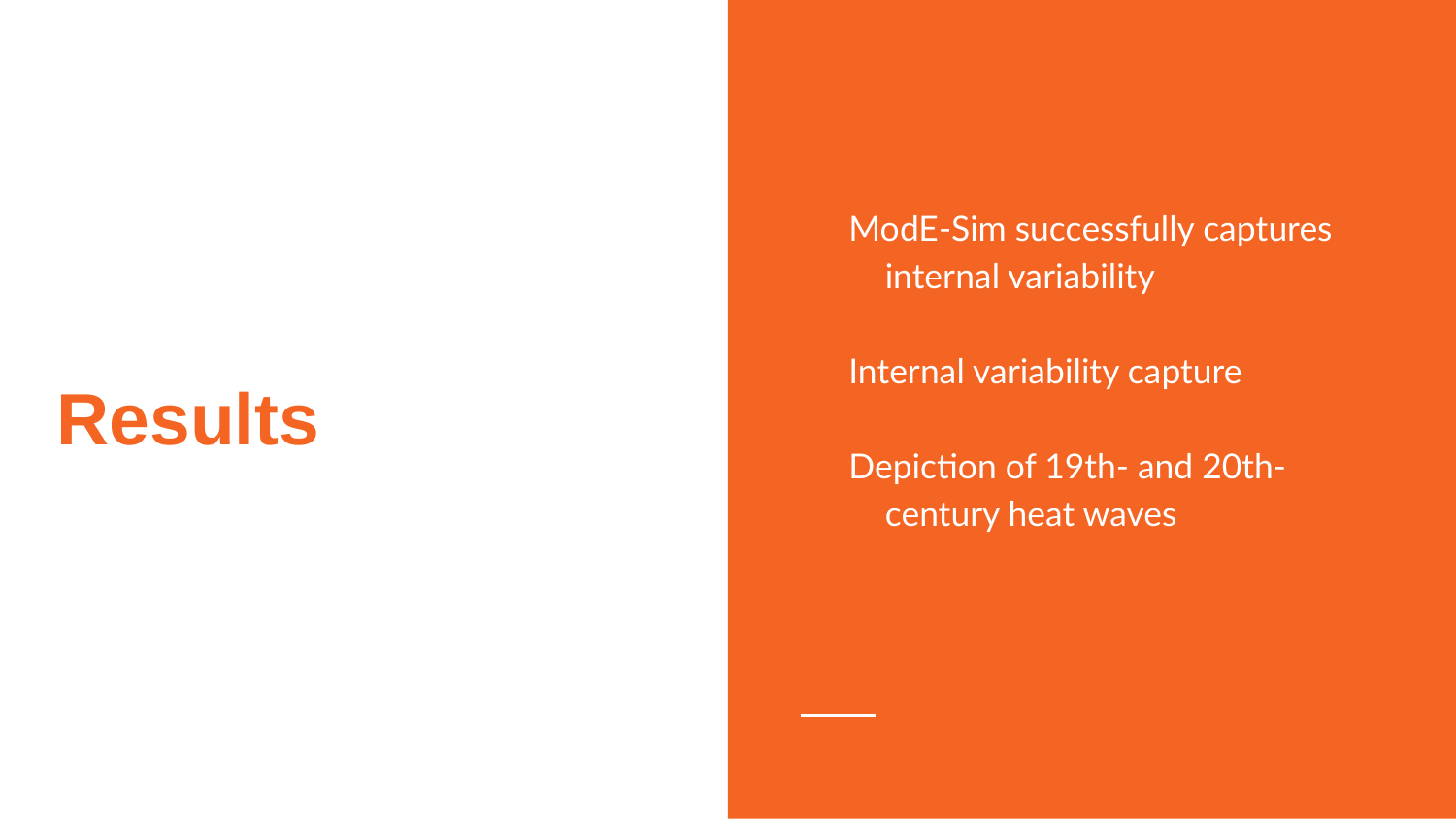

ModE-Sim successfully captures internal variability

Internal variability capture

Depiction of 19th- and 20th-century heat waves

# Results